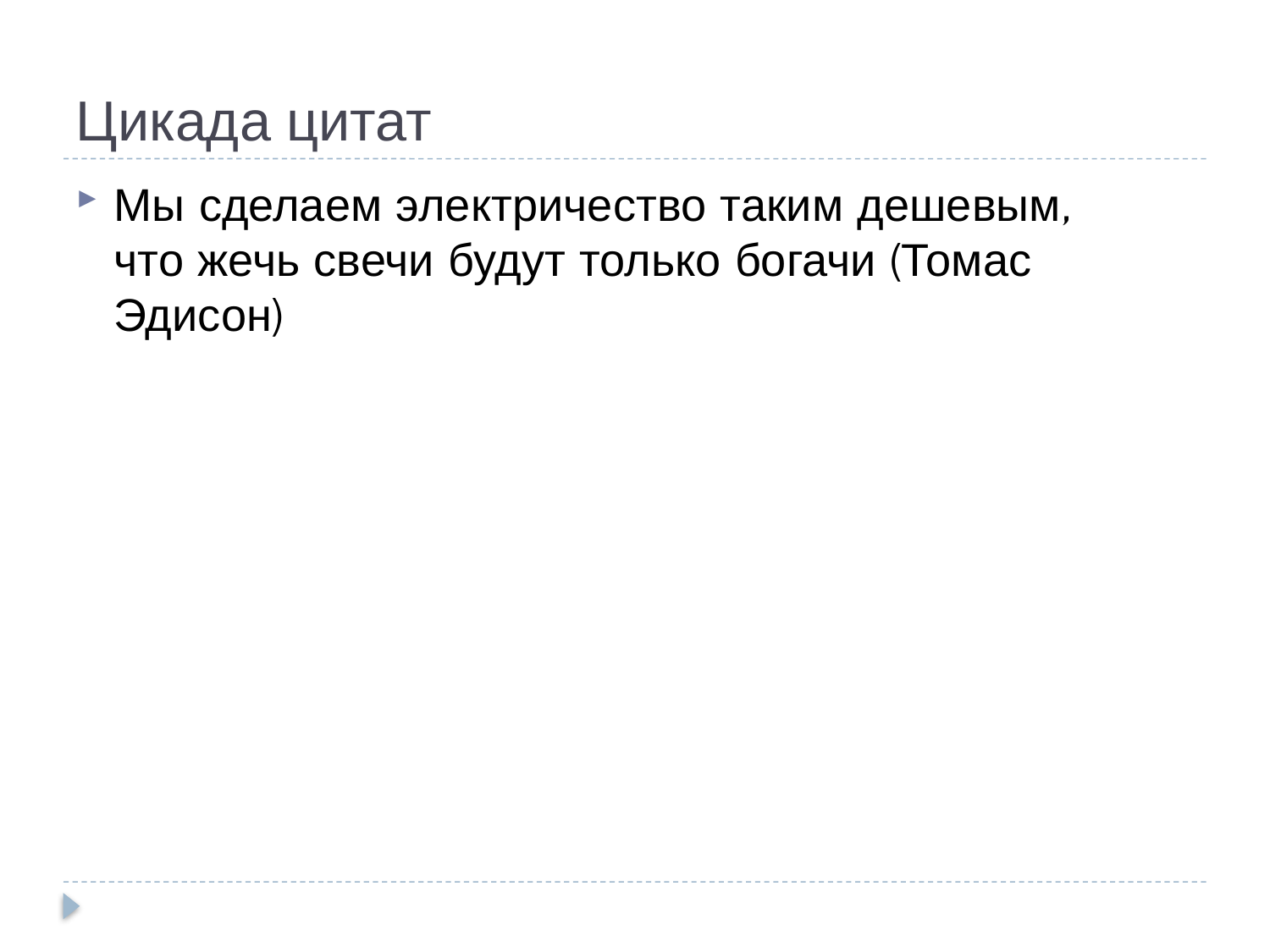

# Цикада цитат
Мы сделаем электричество таким дешевым, что жечь свечи будут только богачи (Томас Эдисон)